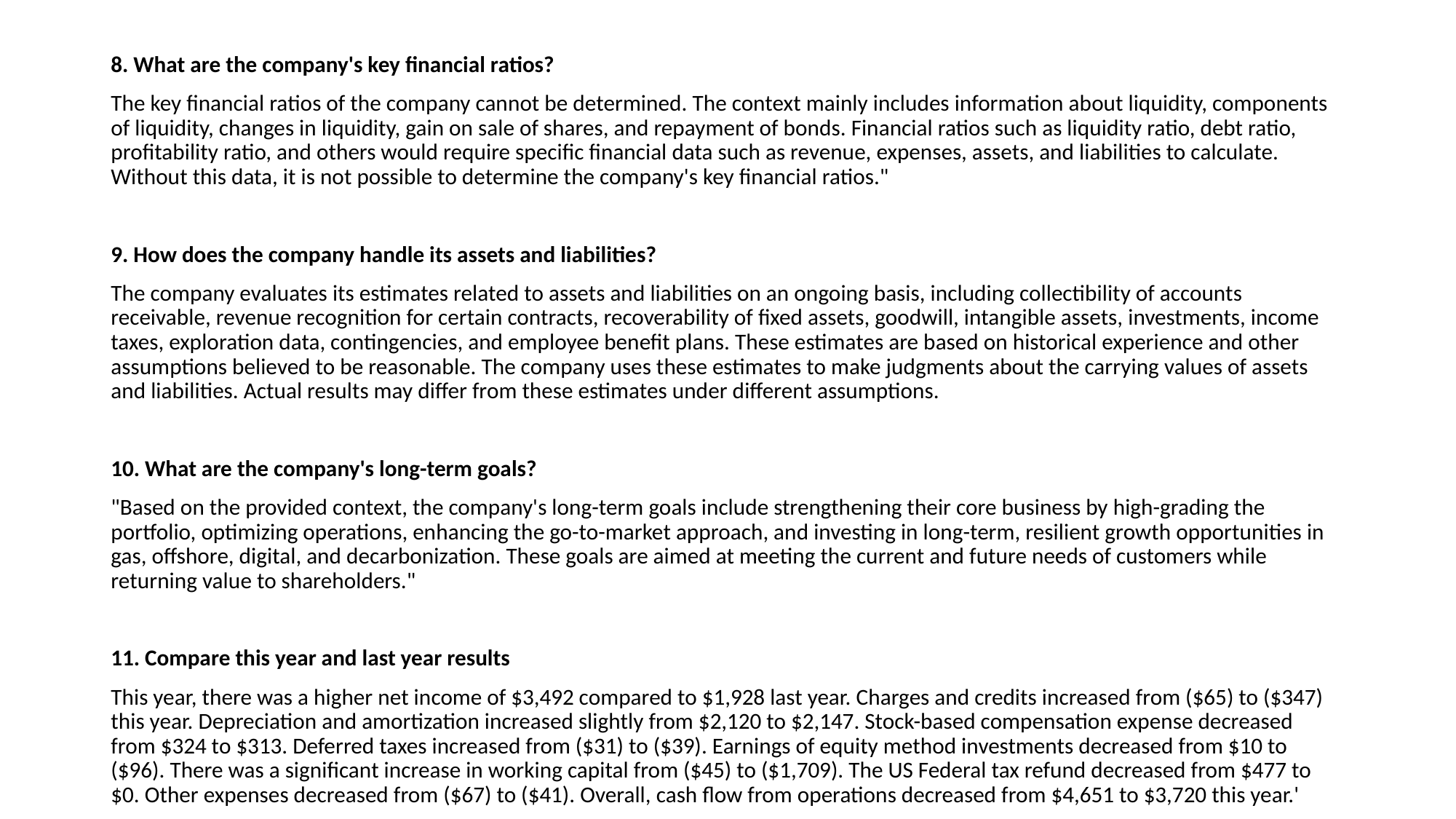

8. What are the company's key financial ratios?
The key financial ratios of the company cannot be determined. The context mainly includes information about liquidity, components of liquidity, changes in liquidity, gain on sale of shares, and repayment of bonds. Financial ratios such as liquidity ratio, debt ratio, profitability ratio, and others would require specific financial data such as revenue, expenses, assets, and liabilities to calculate. Without this data, it is not possible to determine the company's key financial ratios."

9. How does the company handle its assets and liabilities?
The company evaluates its estimates related to assets and liabilities on an ongoing basis, including collectibility of accounts receivable, revenue recognition for certain contracts, recoverability of fixed assets, goodwill, intangible assets, investments, income taxes, exploration data, contingencies, and employee benefit plans. These estimates are based on historical experience and other assumptions believed to be reasonable. The company uses these estimates to make judgments about the carrying values of assets and liabilities. Actual results may differ from these estimates under different assumptions.

10. What are the company's long-term goals?
"Based on the provided context, the company's long-term goals include strengthening their core business by high-grading the portfolio, optimizing operations, enhancing the go-to-market approach, and investing in long-term, resilient growth opportunities in gas, offshore, digital, and decarbonization. These goals are aimed at meeting the current and future needs of customers while returning value to shareholders."

11. Compare this year and last year results
This year, there was a higher net income of $3,492 compared to $1,928 last year. Charges and credits increased from ($65) to ($347) this year. Depreciation and amortization increased slightly from $2,120 to $2,147. Stock-based compensation expense decreased from $324 to $313. Deferred taxes increased from ($31) to ($39). Earnings of equity method investments decreased from $10 to ($96). There was a significant increase in working capital from ($45) to ($1,709). The US Federal tax refund decreased from $477 to $0. Other expenses decreased from ($67) to ($41). Overall, cash flow from operations decreased from $4,651 to $3,720 this year.'